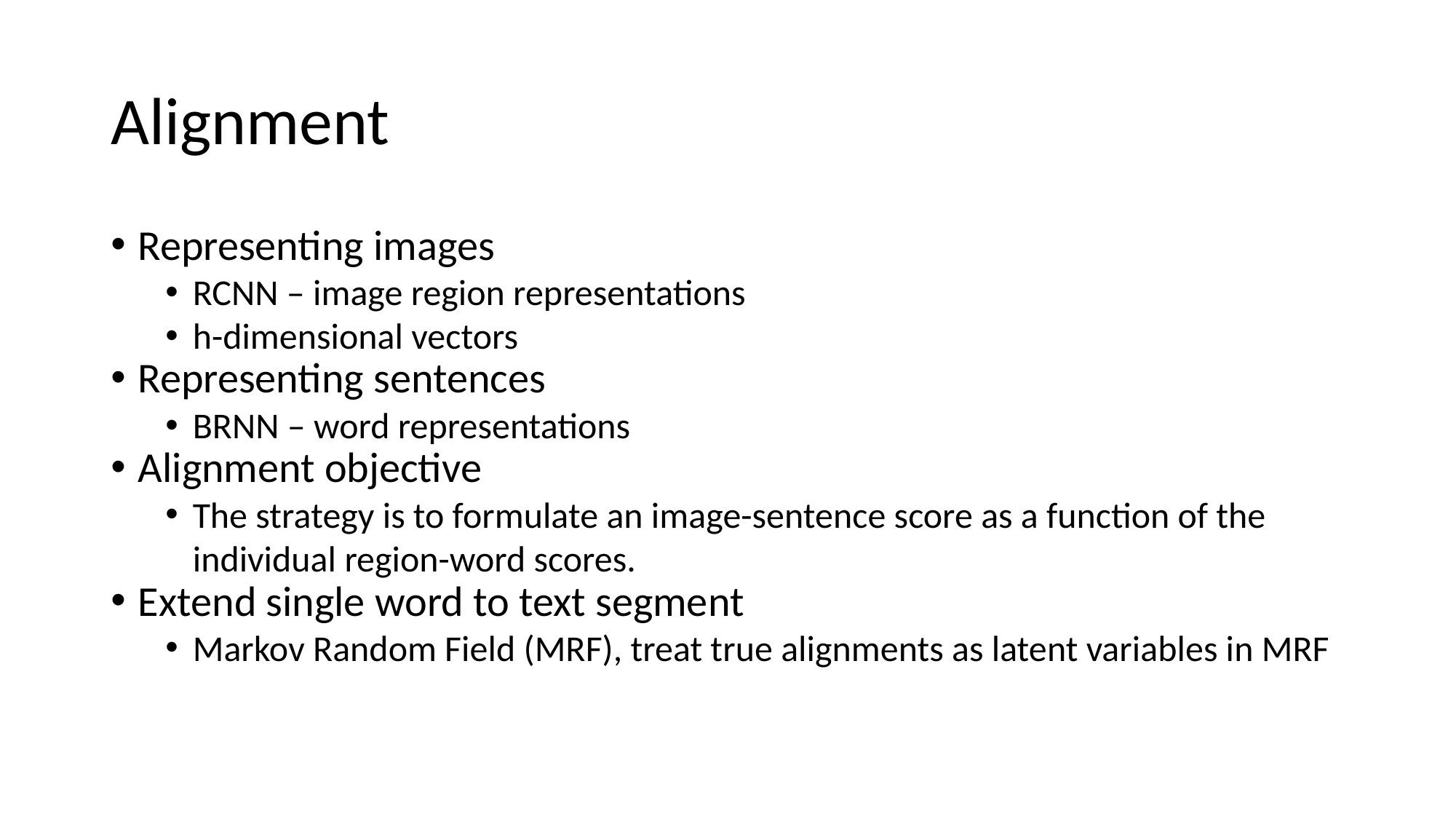

Alignment
Representing images
RCNN – image region representations
h-dimensional vectors
Representing sentences
BRNN – word representations
Alignment objective
The strategy is to formulate an image-sentence score as a function of the individual region-word scores.
Extend single word to text segment
Markov Random Field (MRF), treat true alignments as latent variables in MRF